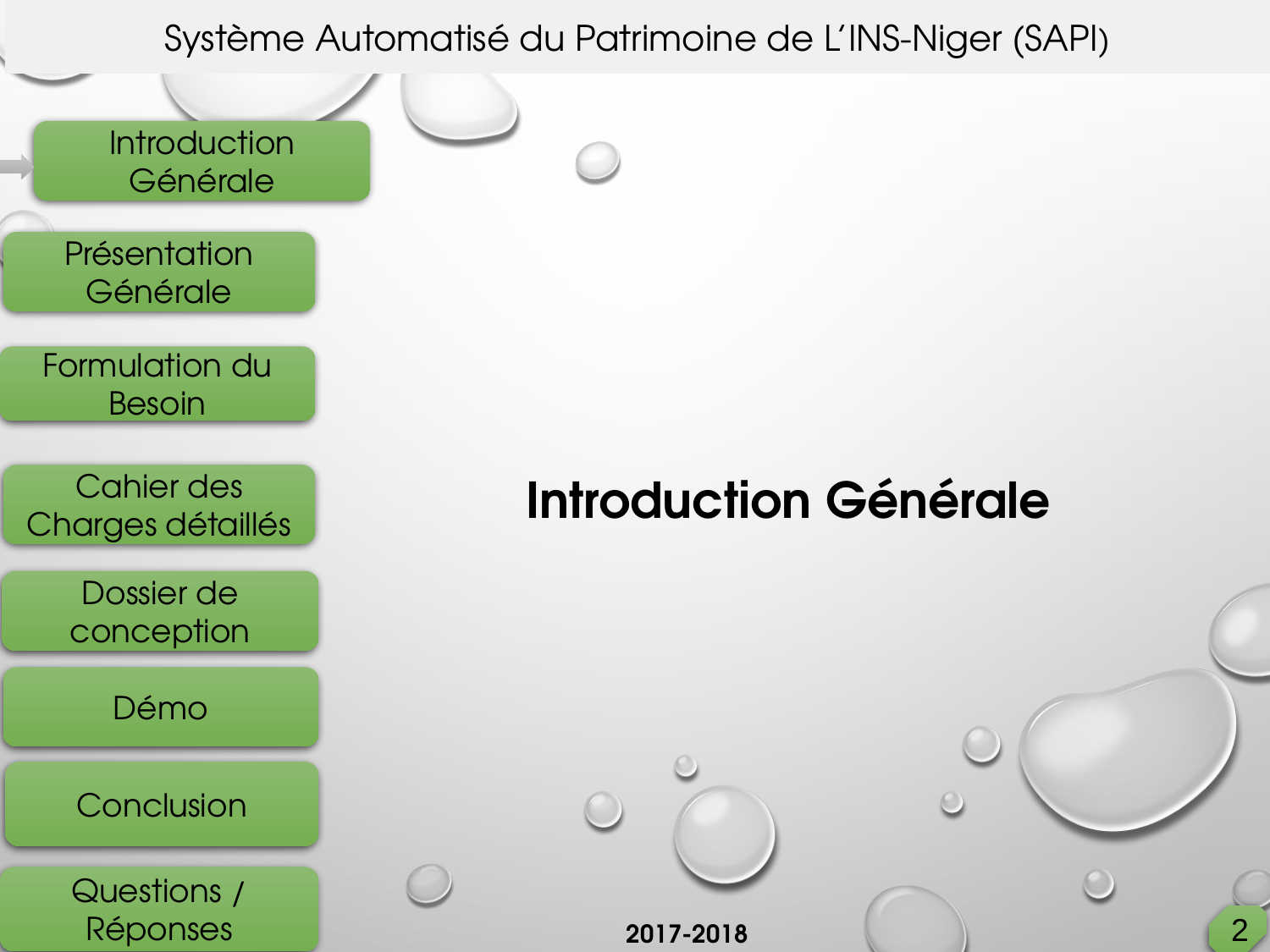

Système Automatisé du Patrimoine de L’INS-Niger (SAPI)
Introduction Générale

Présentation Générale

Formulation du Besoin
Introduction Générale
Cahier des Charges détaillés
Dossier de conception
Démo
Conclusion
Questions / Réponses
2
2017-2018